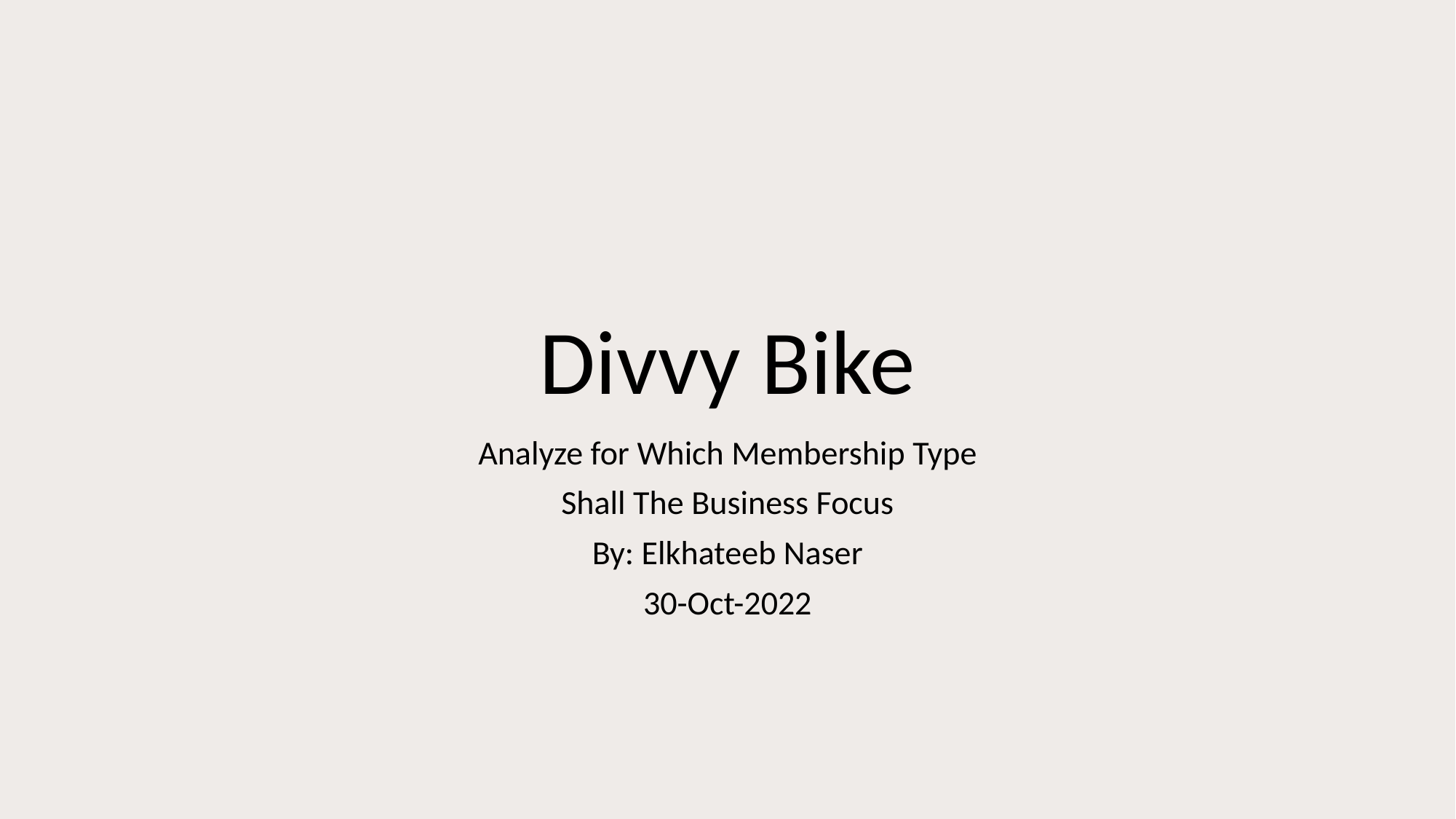

# Divvy Bike
Analyze for Which Membership Type
 Shall The Business Focus
By: Elkhateeb Naser
30-Oct-2022